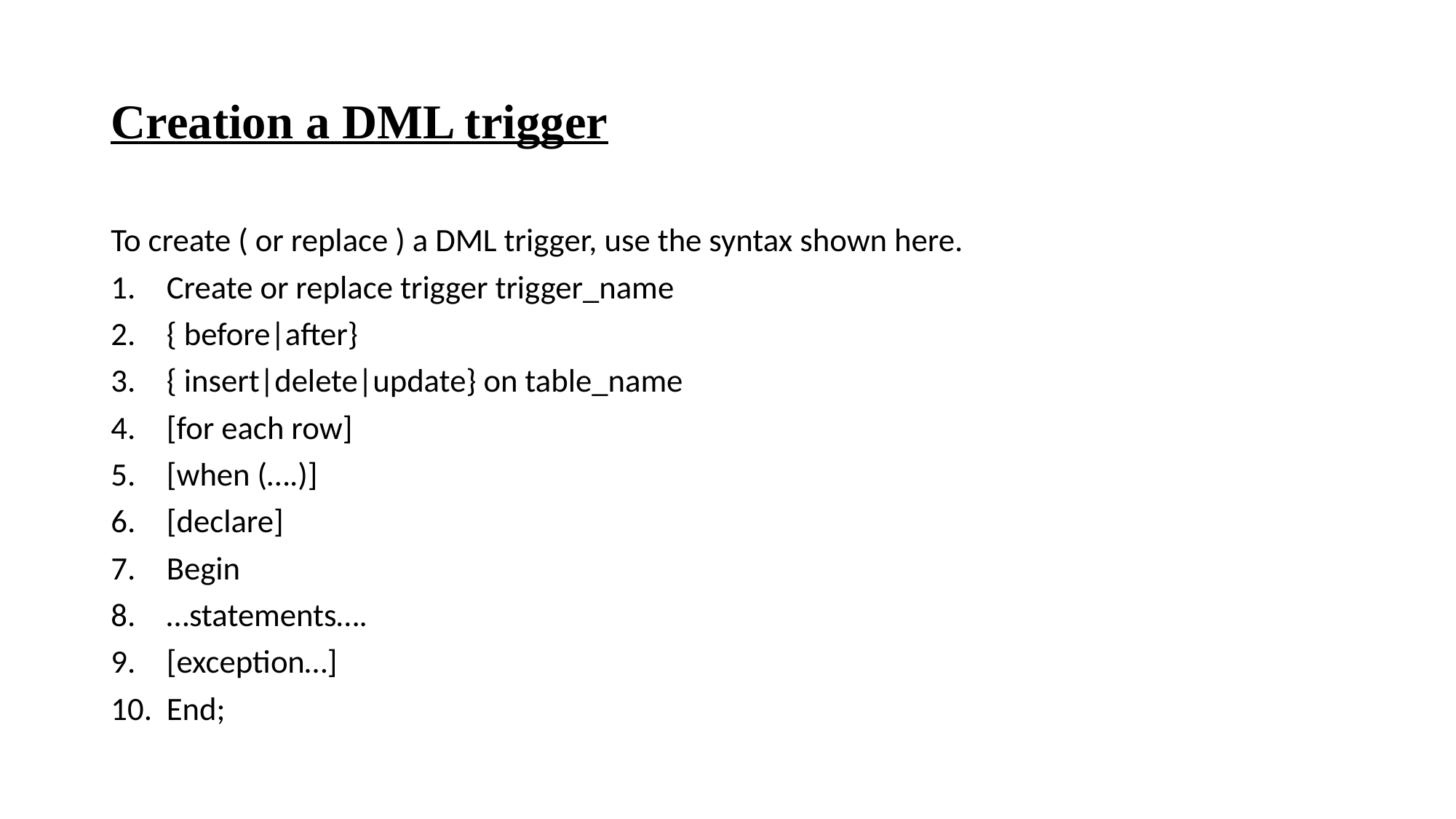

# Creation a DML trigger
To create ( or replace ) a DML trigger, use the syntax shown here.
Create or replace trigger trigger_name
{ before|after}
{ insert|delete|update} on table_name
[for each row]
[when (….)]
[declare]
Begin
…statements….
[exception…]
End;